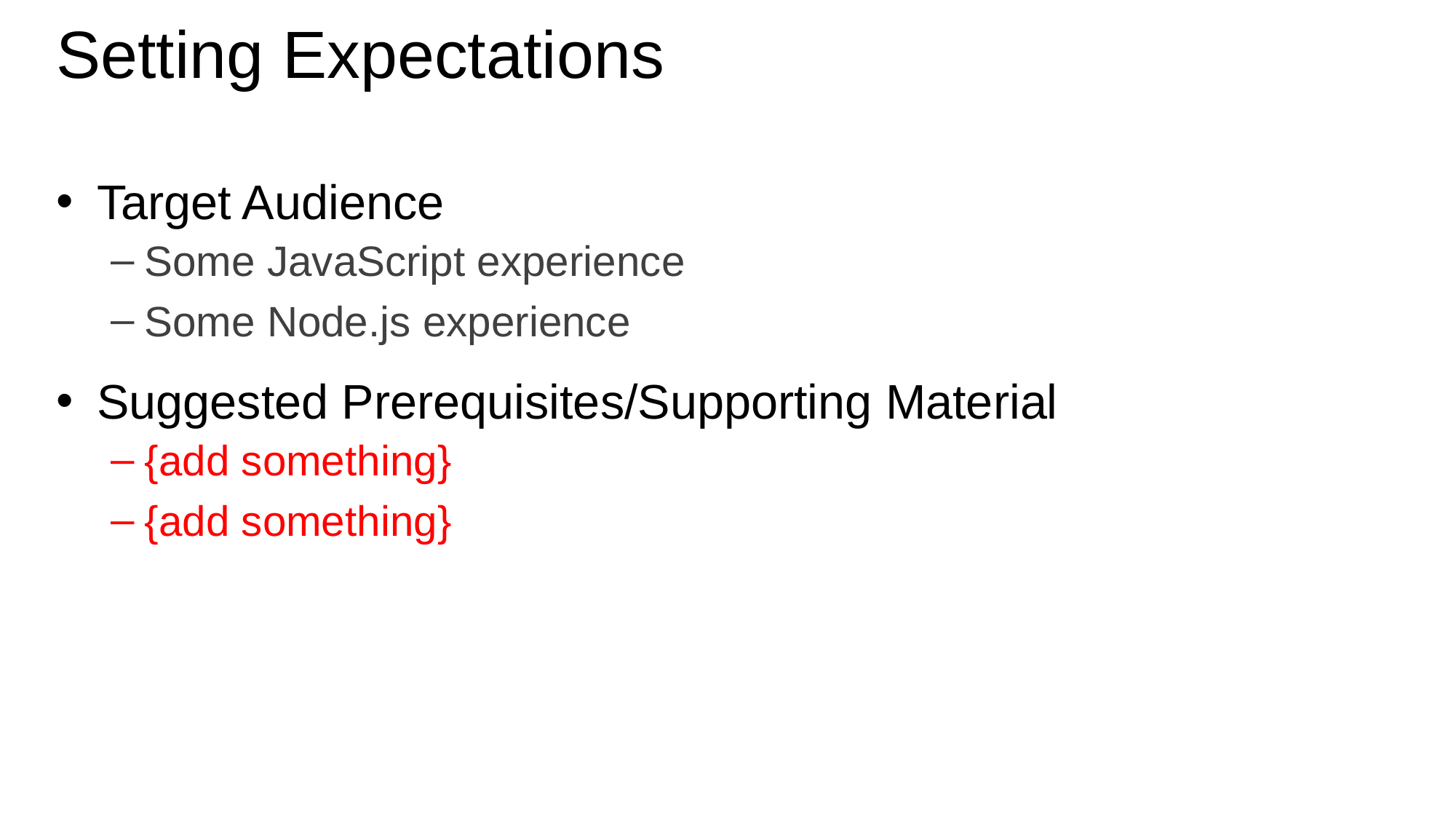

# Setting Expectations
Target Audience
Some JavaScript experience
Some Node.js experience
Suggested Prerequisites/Supporting Material
{add something}
{add something}